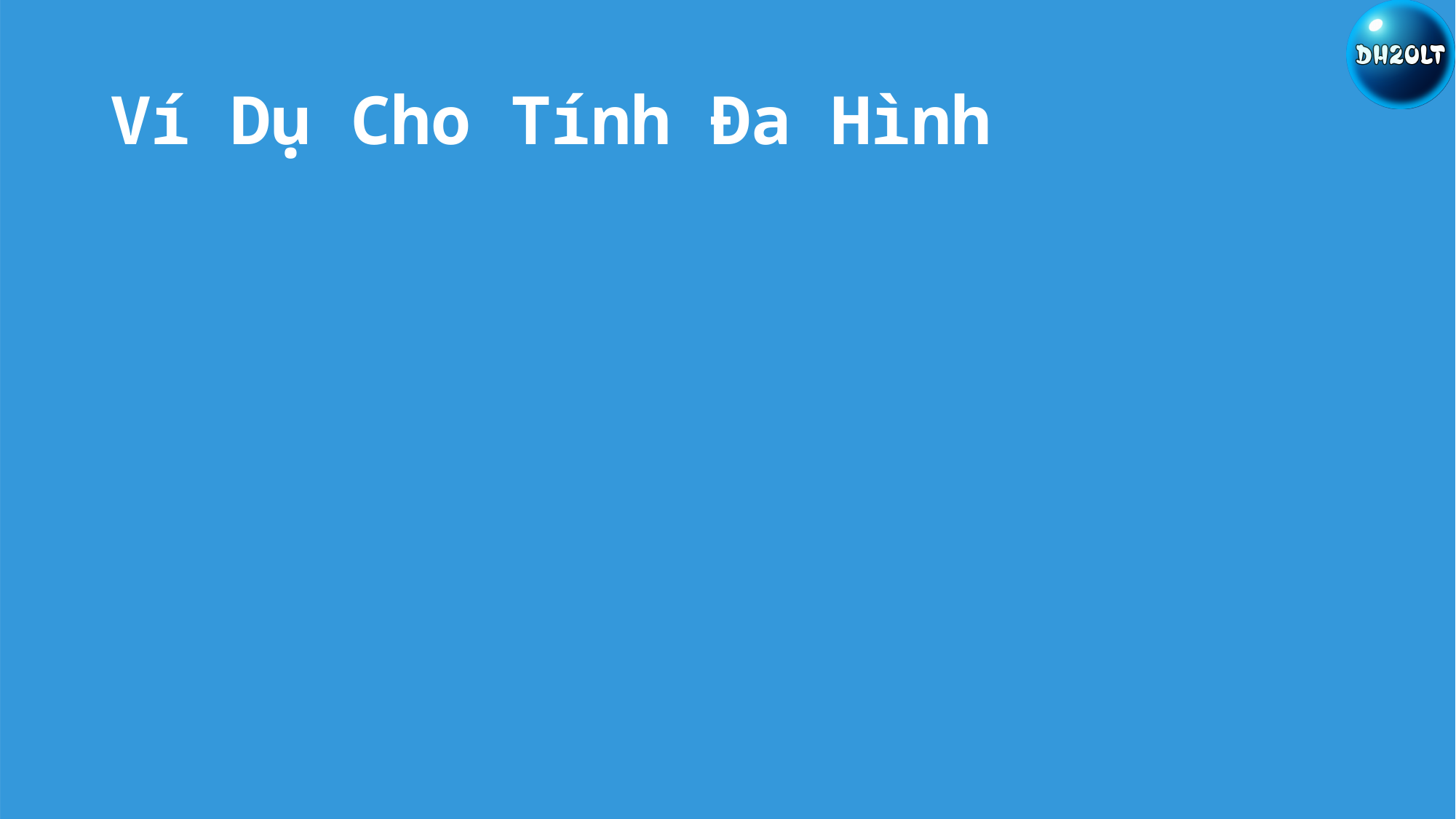

# Ví Dụ Cho Tính Đa Hình